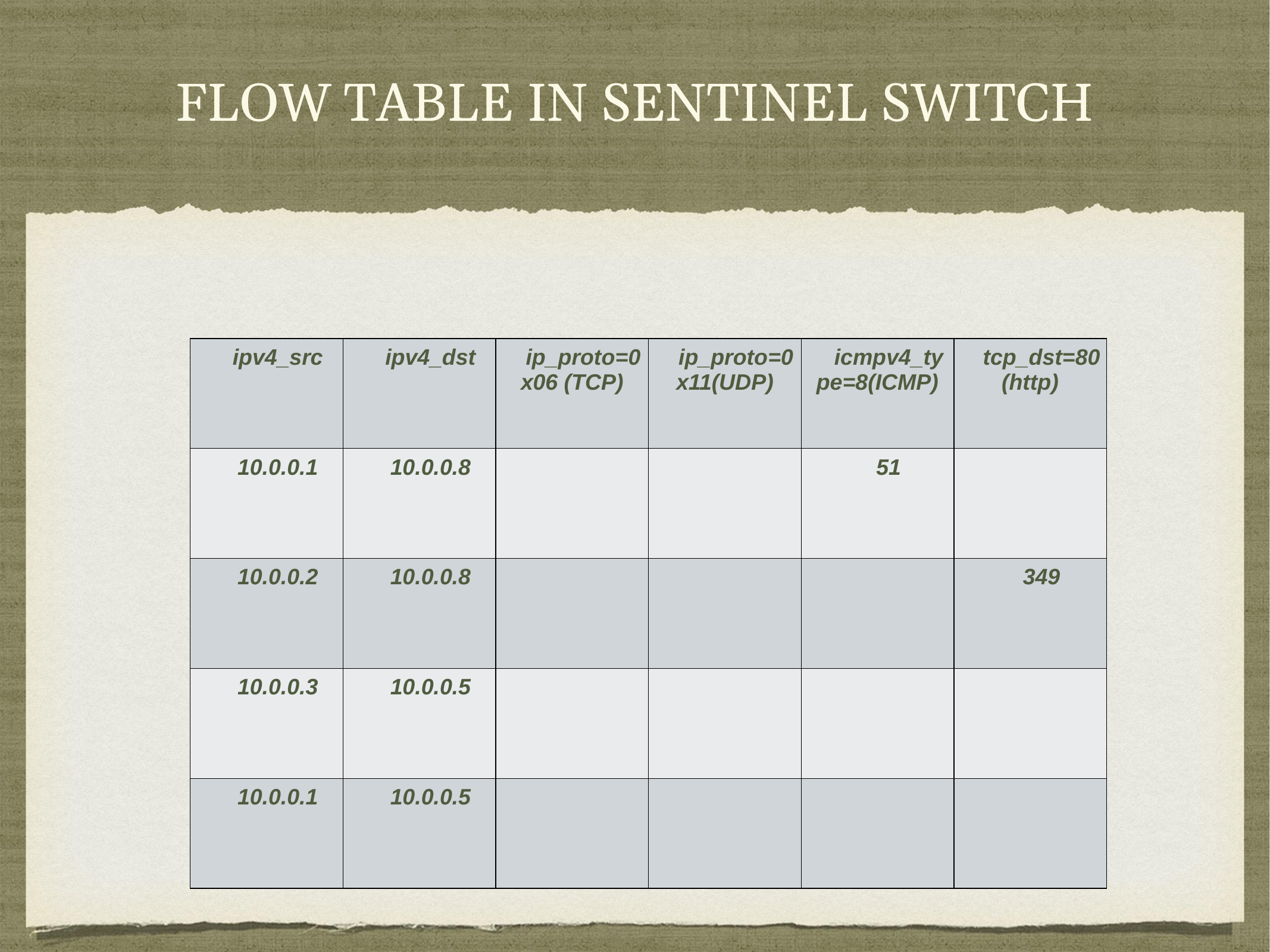

# FLOW TABLE IN SENTINEL SWITCH

| ipv4\_src | ipv4\_dst | ip\_proto=0x06 (TCP) | ip\_proto=0x11(UDP) | icmpv4\_type=8(ICMP) | tcp\_dst=80(http) |
| --- | --- | --- | --- | --- | --- |
| 10.0.0.1 | 10.0.0.8 |  |  | 51 |  |
| 10.0.0.2 | 10.0.0.8 |  |  |  | 349 |
| 10.0.0.3 | 10.0.0.5 |  |  |  |  |
| 10.0.0.1 | 10.0.0.5 |  |  |  |  |